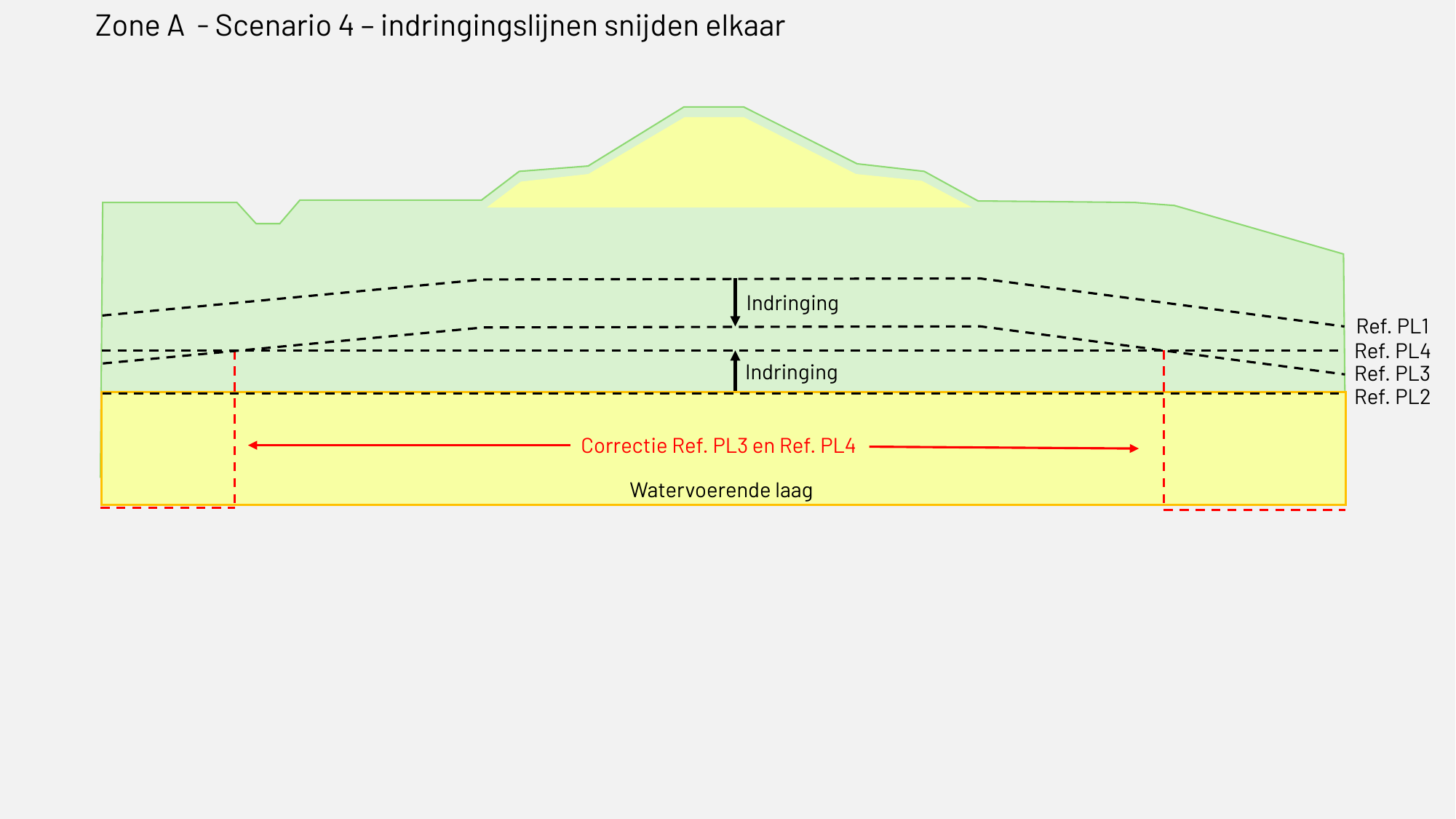

Zone A  - Scenario 4 – indringingslijnen snijden elkaar

Indringing
Ref. PL1

Ref. PL4
Indringing
Ref. PL3
Ref. PL2

Correctie Ref. PL3 en Ref. PL4
Watervoerende laag